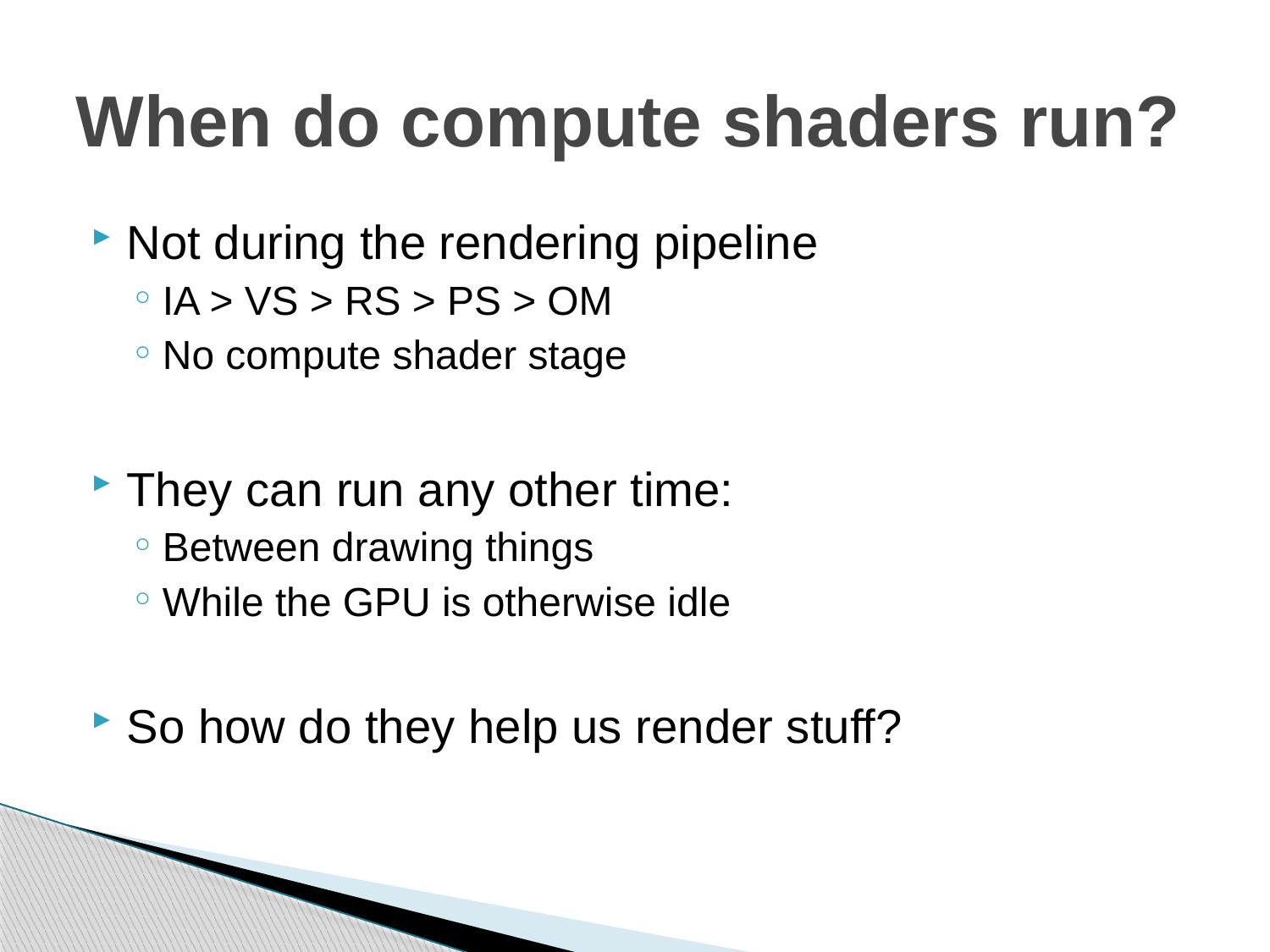

# When do compute shaders run?
Not during the rendering pipeline
IA > VS > RS > PS > OM
No compute shader stage

They can run any other time:
Between drawing things
While the GPU is otherwise idle

So how do they help us render stuff?